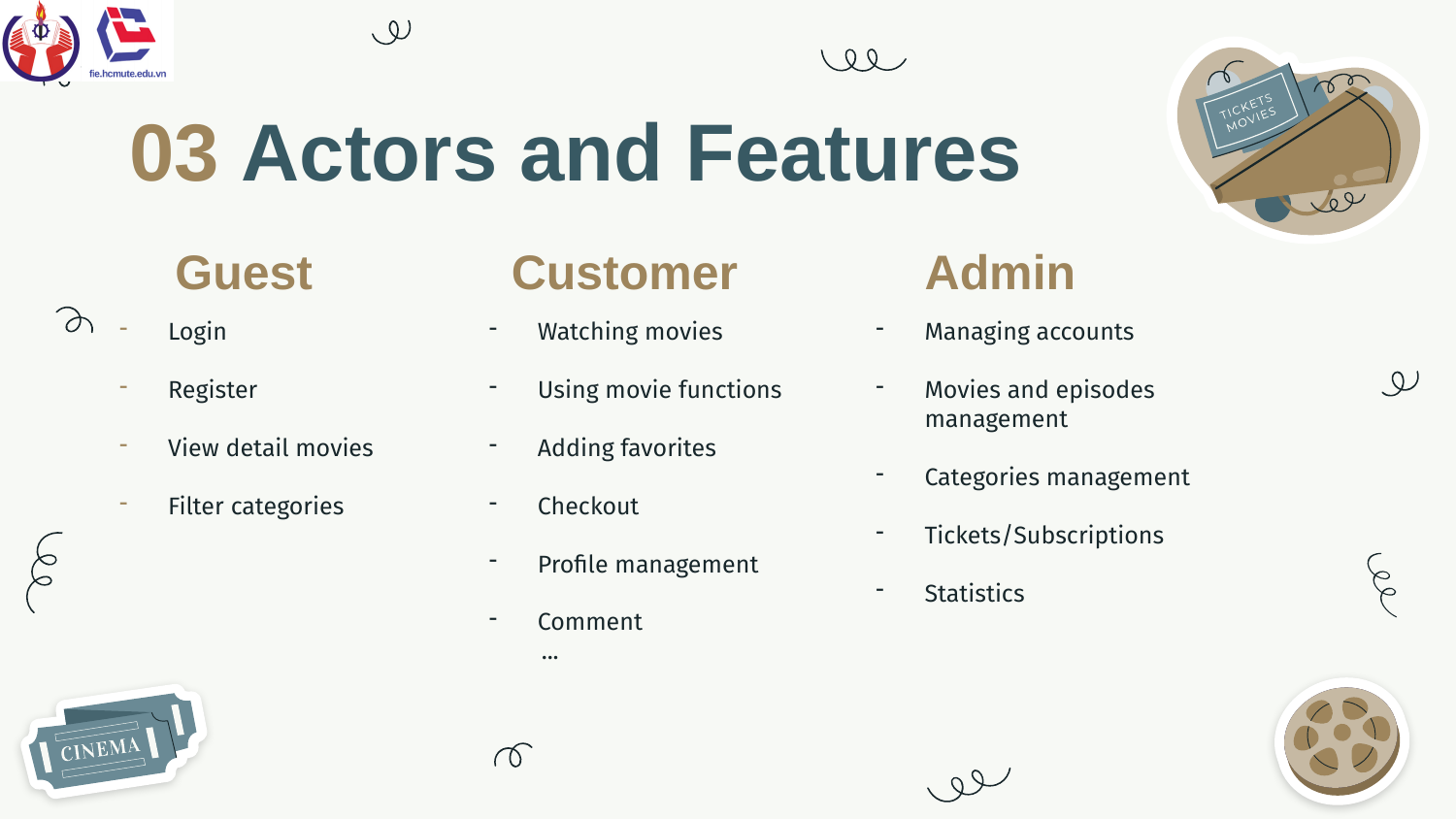

# 03 Actors and Features
Guest
Customer
Admin
Login

Register

View detail movies

Filter categories
Watching movies

Using movie functions

Adding favorites

Checkout

Profile management

Comment
        ...
Managing accounts

Movies and episodes management

Categories management

Tickets/Subscriptions

Statistics